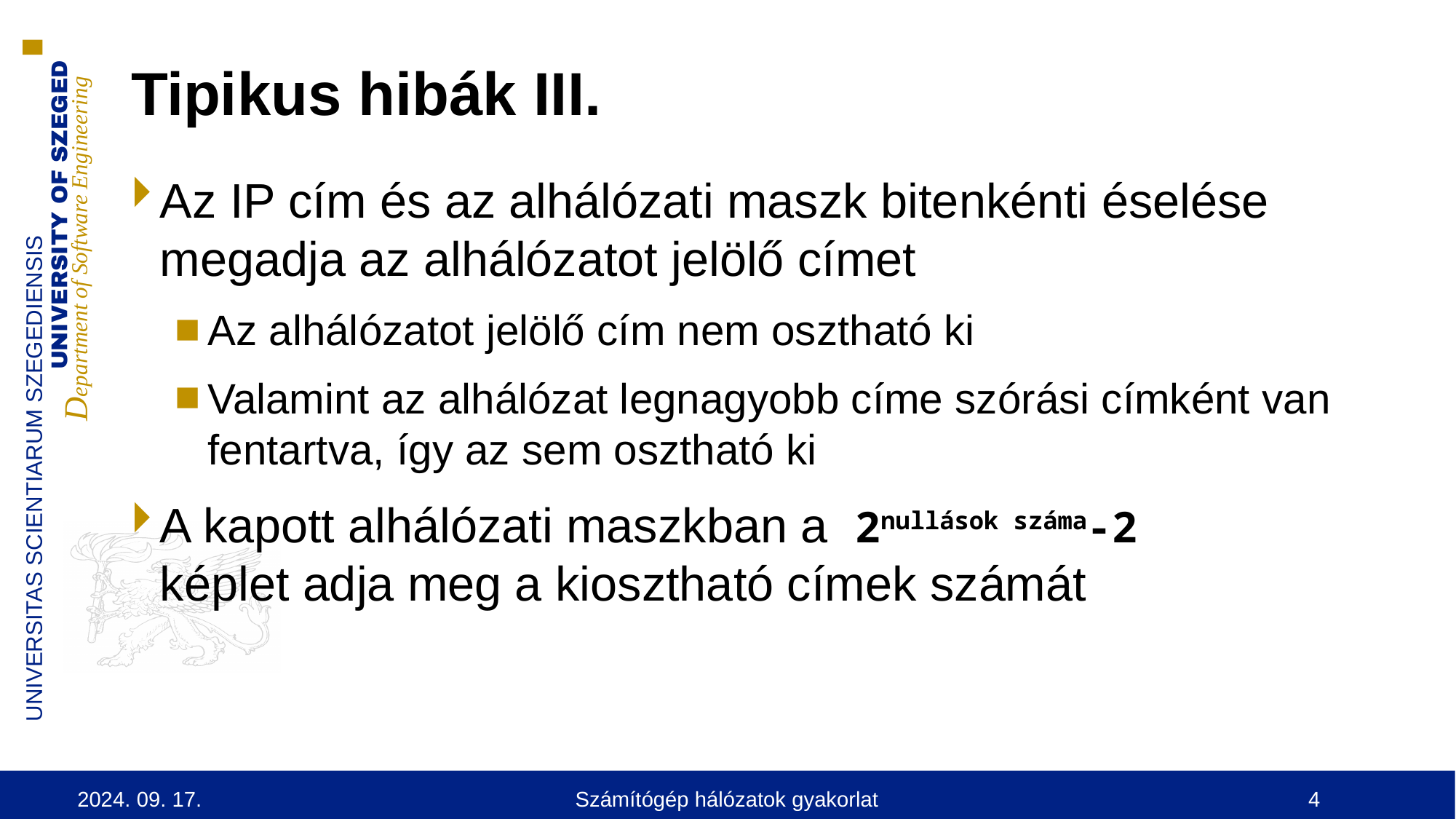

Tipikus hibák III.
Az IP cím és az alhálózati maszk bitenkénti éselése megadja az alhálózatot jelölő címet
Az alhálózatot jelölő cím nem osztható ki
Valamint az alhálózat legnagyobb címe szórási címként van fentartva, így az sem osztható ki
A kapott alhálózati maszkban a  2nullások száma-2
képlet adja meg a kiosztható címek számát

2024. 09. 17.
Számítógép hálózatok gyakorlat
4